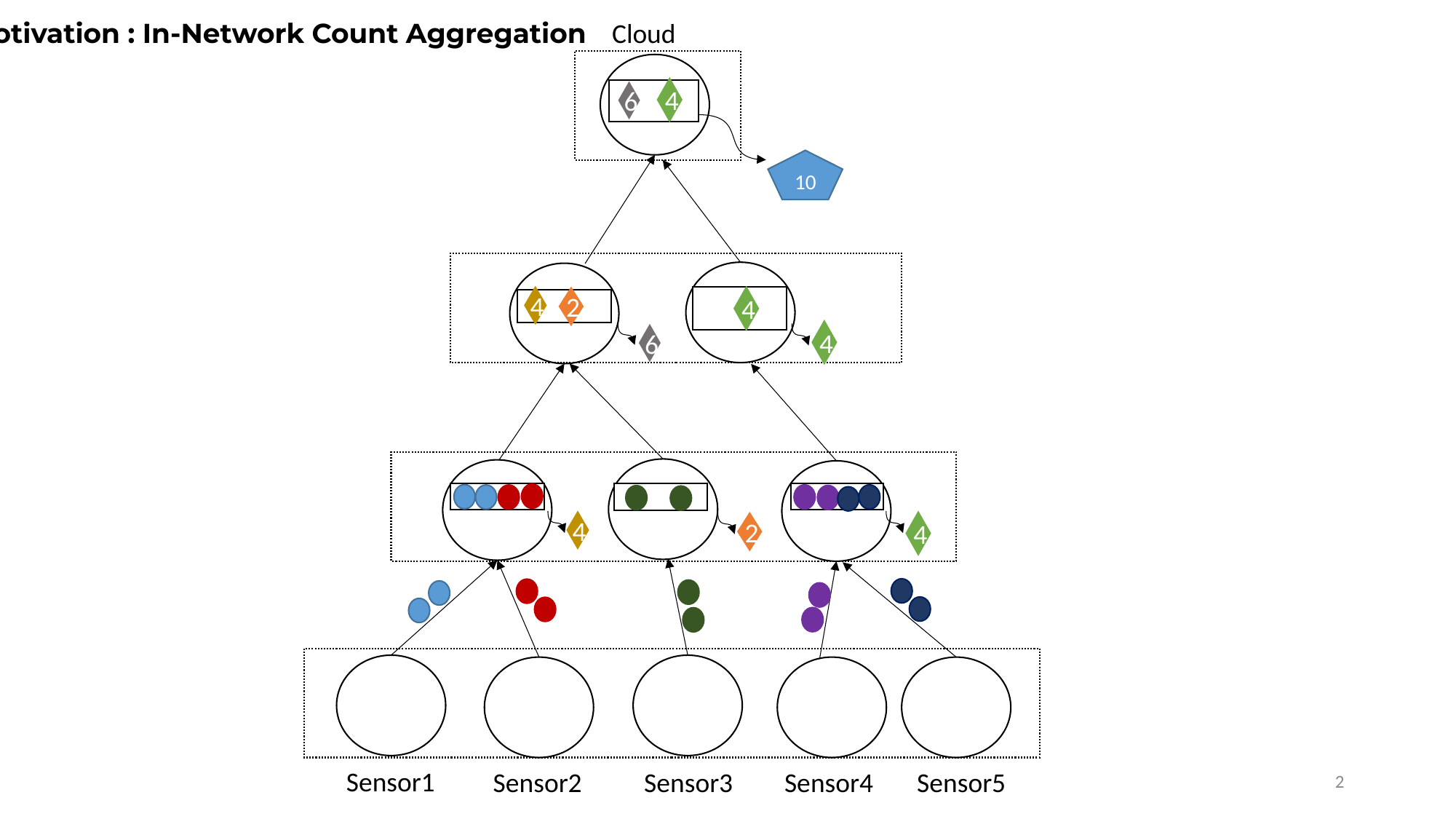

Motivation : In-Network Count Aggregation
  Cloud

4

6
10

4
4
2

4
6

4
4
2

Sensor1
2
Sensor2
Sensor3
Sensor4
Sensor5